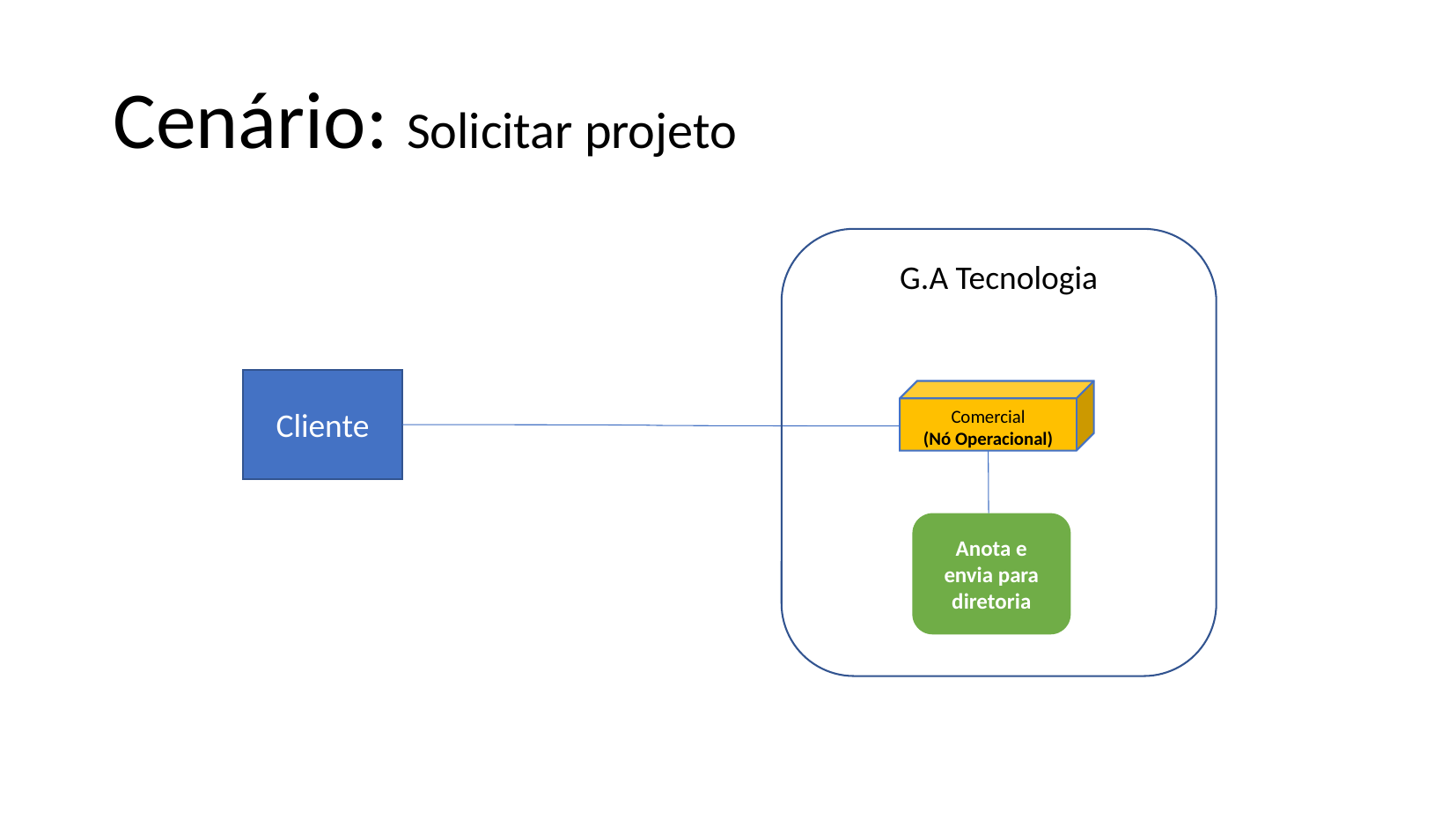

Cenário: Solicitar projeto
G.A Tecnologia
Cliente
Comercial
(Nó Operacional)

Anota e envia para diretoria